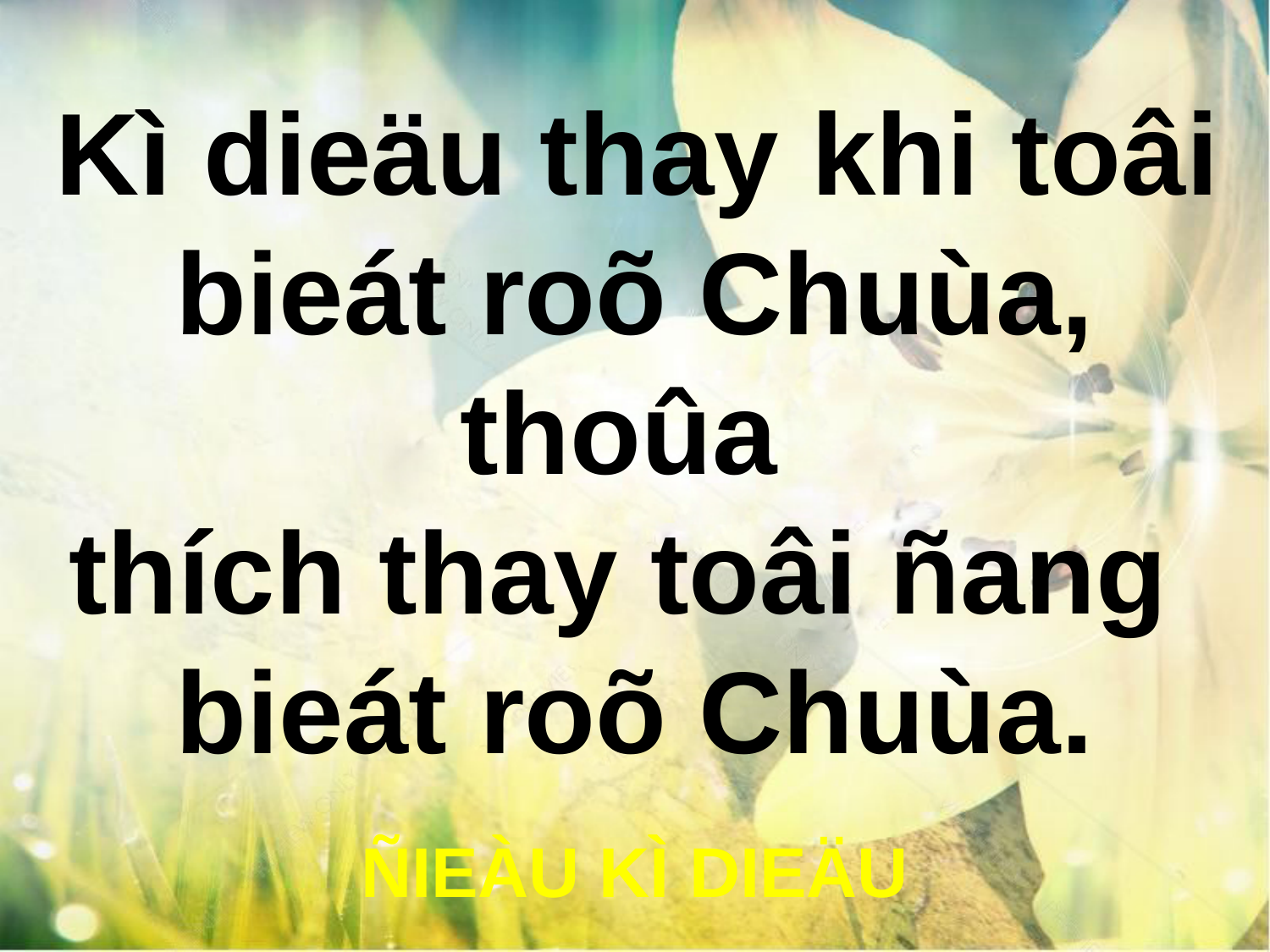

Kì dieäu thay khi toâi
bieát roõ Chuùa, thoûa
thích thay toâi ñang
bieát roõ Chuùa.
ÑIEÀU KÌ DIEÄU